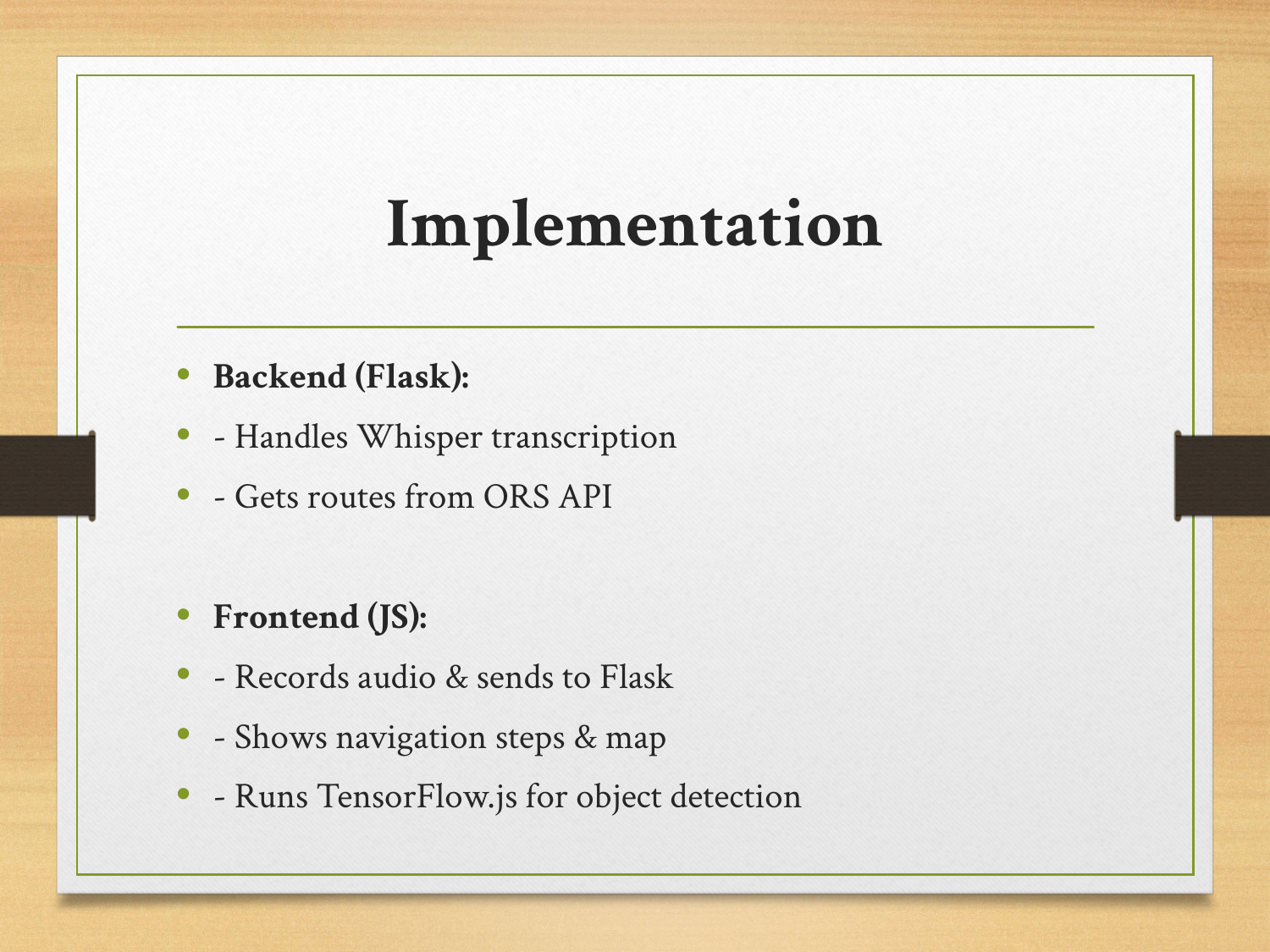

# Implementation
Backend (Flask):
- Handles Whisper transcription
- Gets routes from ORS API

Frontend (JS):
- Records audio & sends to Flask
- Shows navigation steps & map
- Runs TensorFlow.js for object detection